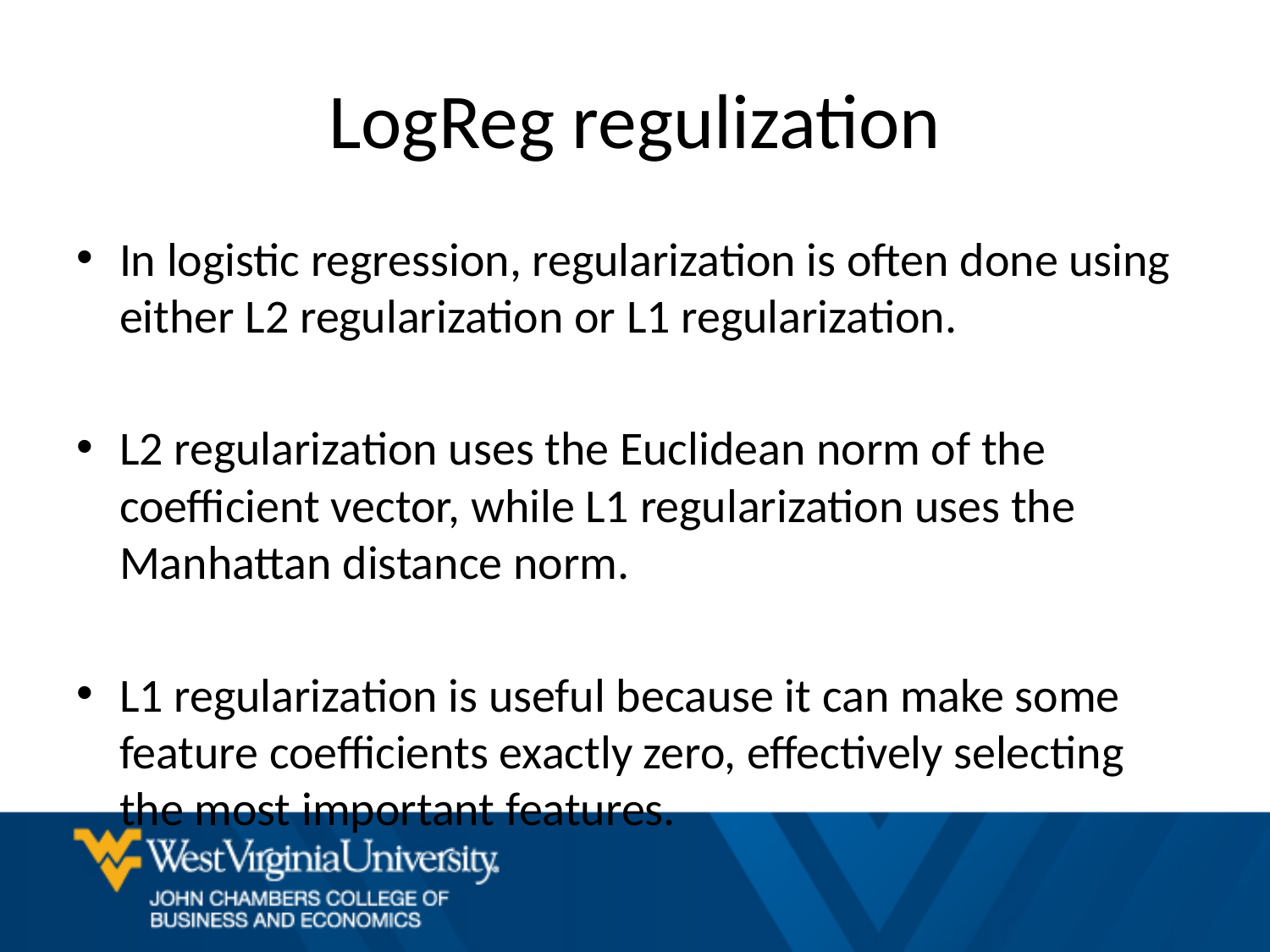

# LogReg regulization
In logistic regression, regularization is often done using either L2 regularization or L1 regularization.

L2 regularization uses the Euclidean norm of the coefficient vector, while L1 regularization uses the Manhattan distance norm.

L1 regularization is useful because it can make some feature coefficients exactly zero, effectively selecting the most important features.